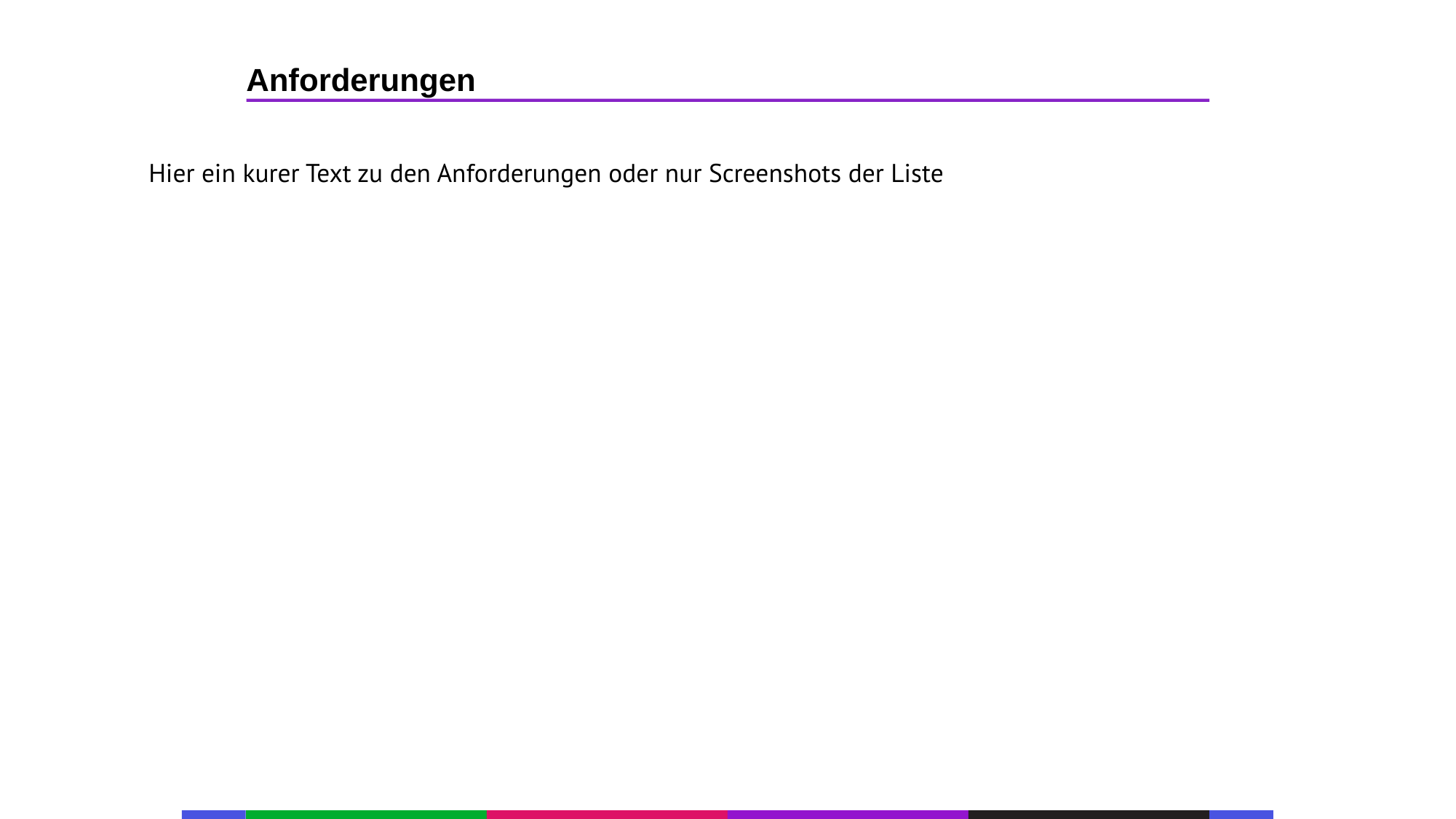

67
Anforderungen
53

21
53
Hier ein kurer Text zu den Anforderungen oder nur Screenshots der Liste
21
53
21
53
21
53
21
53
21
53
21
53
21
53

133
21
133
21
133
21
133
21
133
21
133